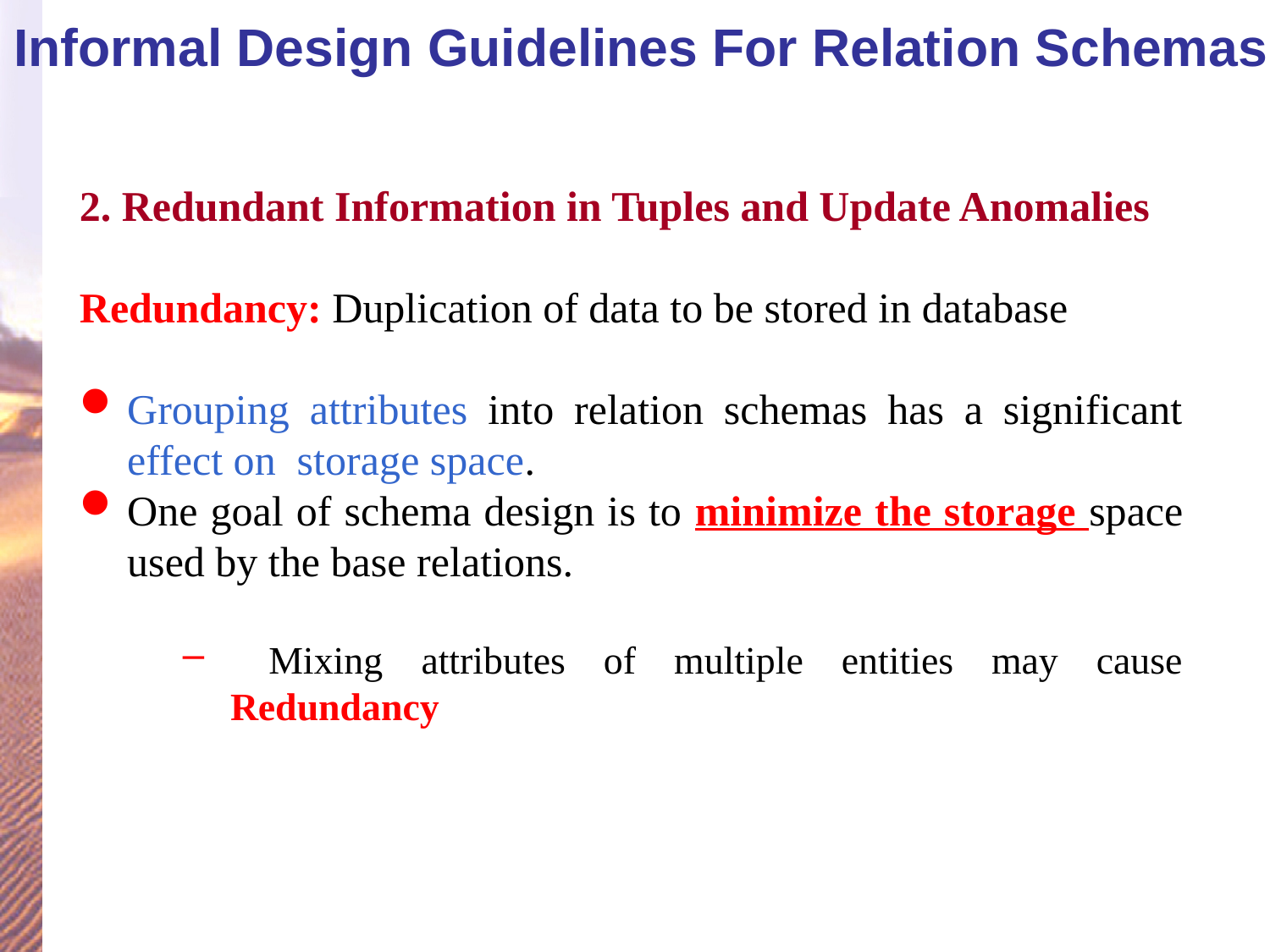

Informal Design Guidelines For Relation Schemas
2. Redundant Information in Tuples and Update Anomalies

Redundancy: Duplication of data to be stored in database

Grouping attributes into relation schemas has a significant effect on  storage space.
One goal of schema design is to minimize the storage space used by the base relations.

 Mixing attributes of multiple entities may cause Redundancy

4